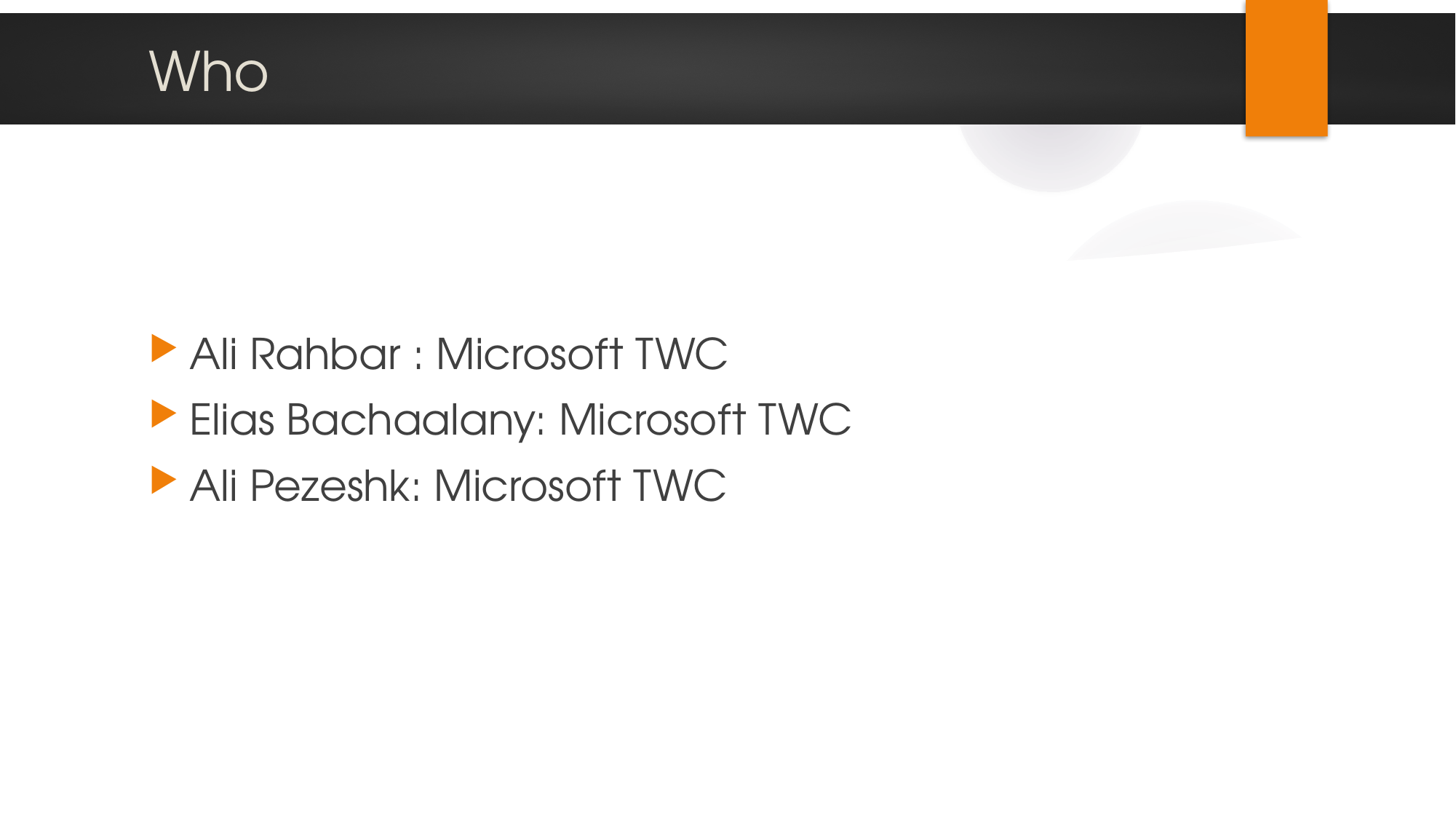

# Who

Ali Rahbar : Microsoft TWC
Elias Bachaalany: Microsoft TWC
Ali Pezeshk: Microsoft TWC